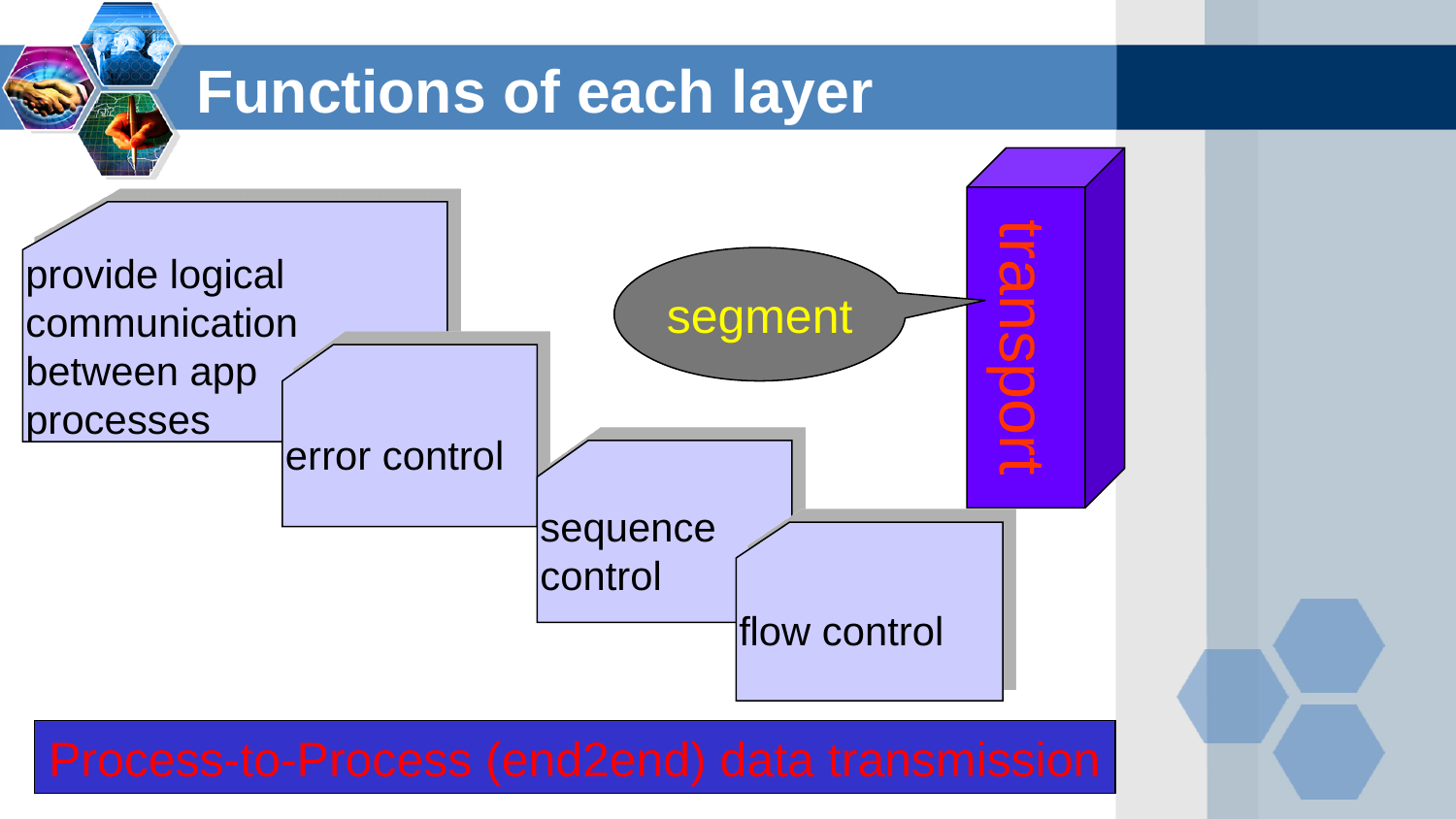

Functions of each layer
transport
provide logical communication between app processes
segment
error control
sequence control
flow control
Process-to-Process (end2end) data transmission